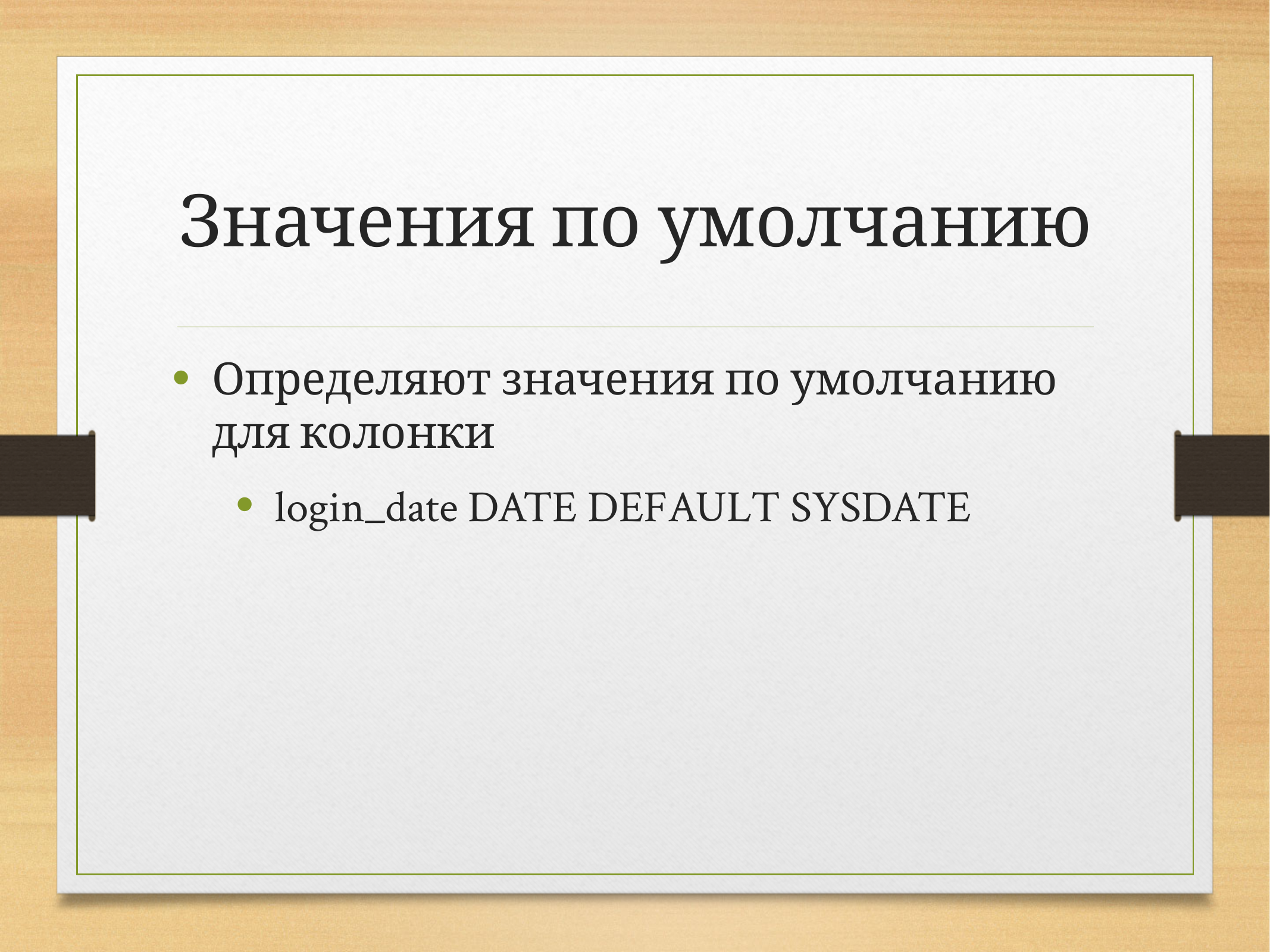

# Значения по умолчанию
Определяют значения по умолчанию для колонки
login_date DATE DEFAULT SYSDATE